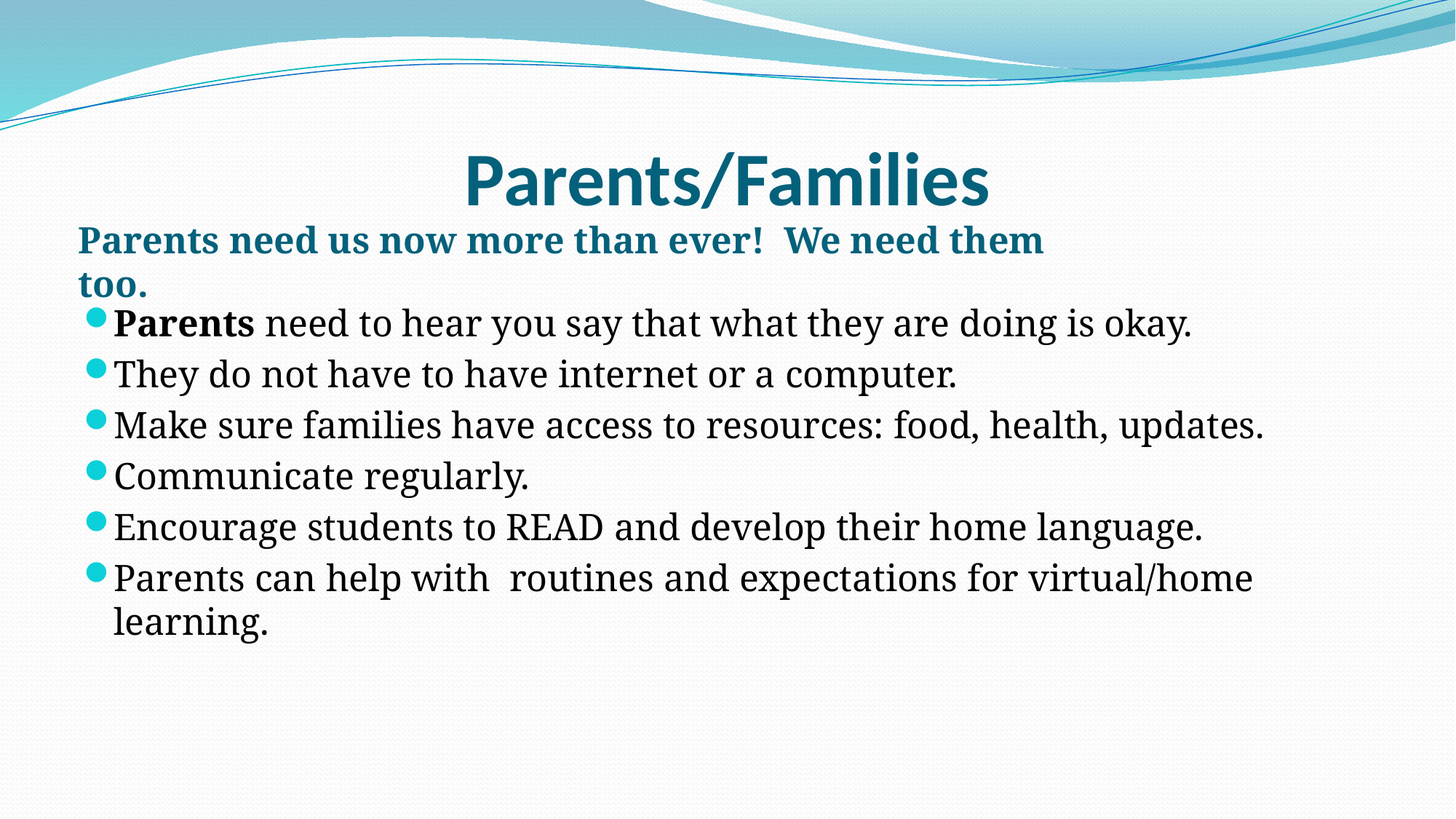

# Parents/Families
Parents need us now more than ever!  We need them too.
Parents need to hear you say that what they are doing is okay.
They do not have to have internet or a computer.
Make sure families have access to resources: food, health, updates.
Communicate regularly.
Encourage students to READ and develop their home language.
Parents can help with  routines and expectations for virtual/home learning.